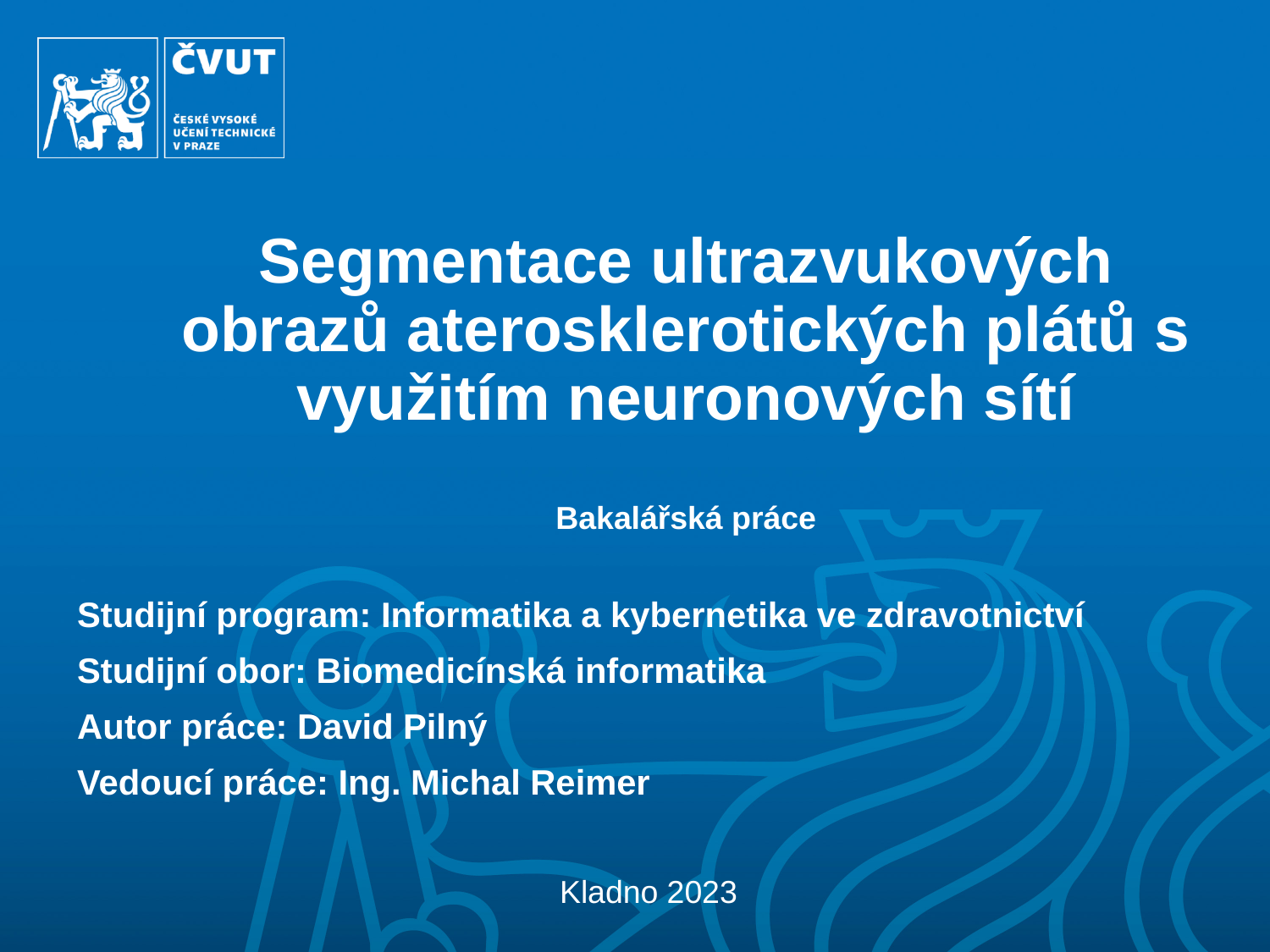

# Segmentace ultrazvukových obrazů aterosklerotických plátů s využitím neuronových sítí Bakalářská práce
Studijní program: Informatika a kybernetika ve zdravotnictví
Studijní obor: Biomedicínská informatika
Autor práce: David Pilný
Vedoucí práce: Ing. Michal Reimer
Kladno 2023